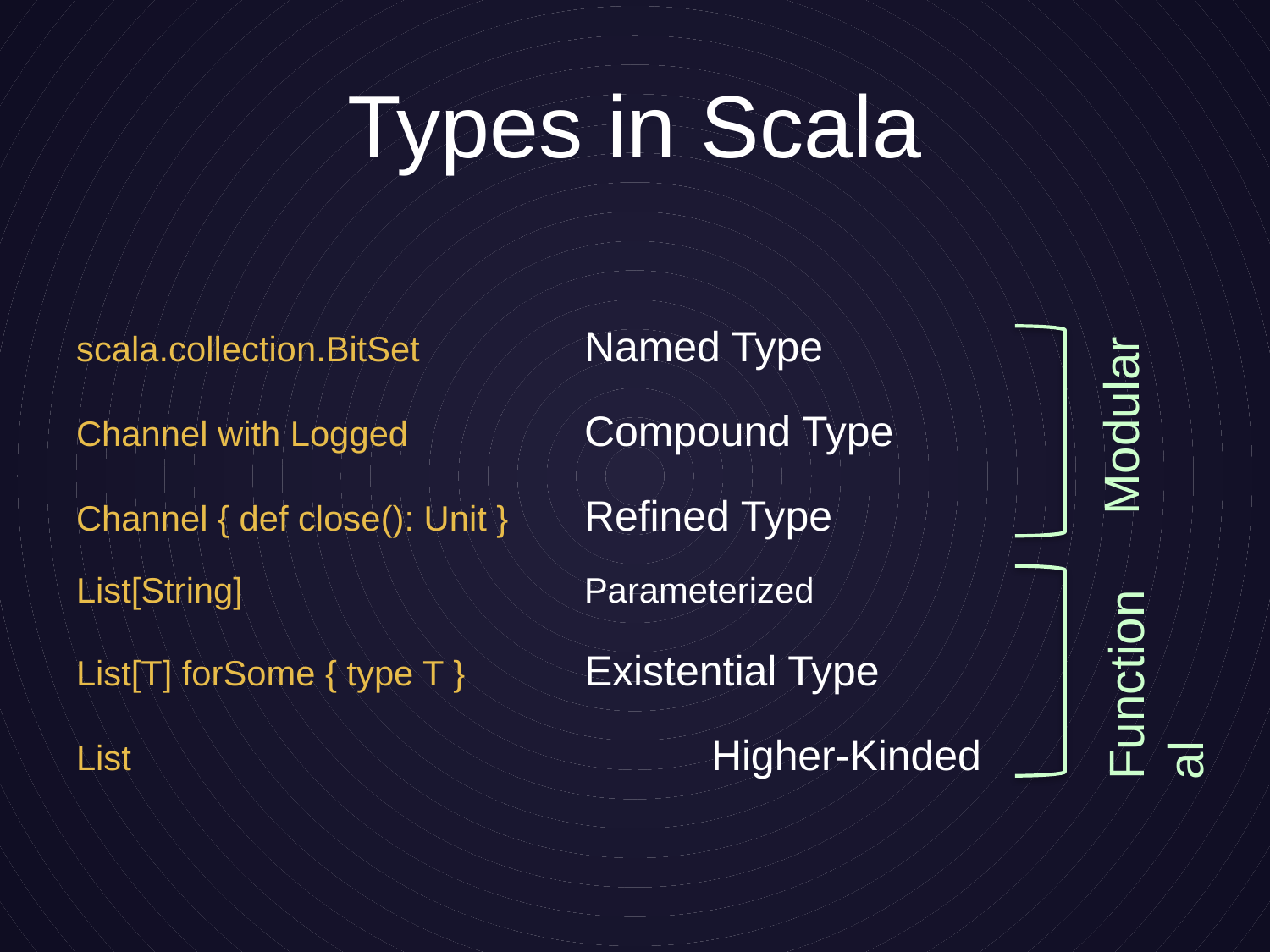

# Types in Scala
scala.collection.BitSet		Named Type
Channel with Logged		Compound Type
Channel { def close(): Unit }	Refined Type
List[String]			Parameterized
List[T] forSome { type T }	Existential Type
List					Higher-Kinded

Modular

Functional